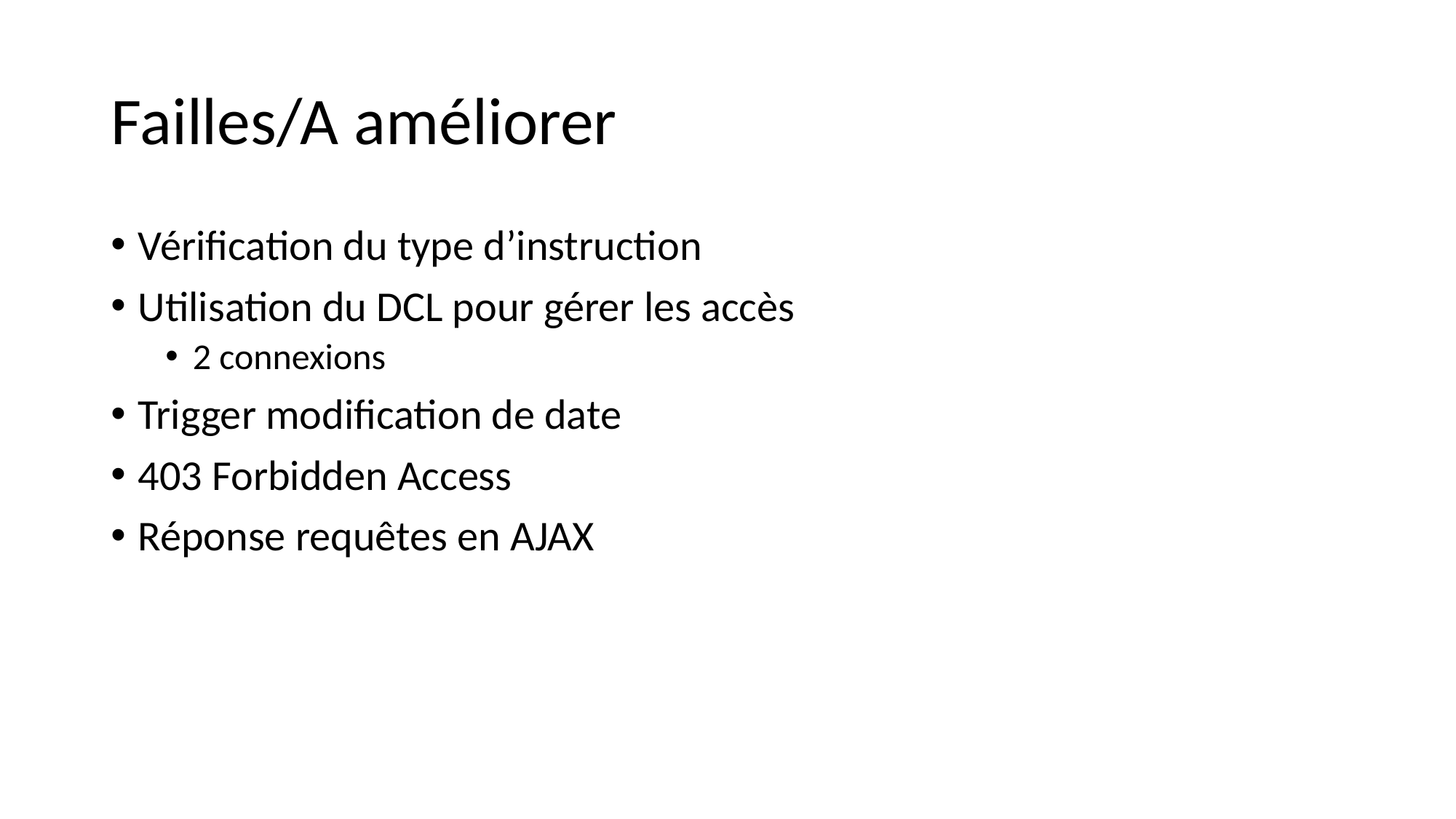

# Failles/A améliorer
Vérification du type d’instruction
Utilisation du DCL pour gérer les accès
2 connexions
Trigger modification de date
403 Forbidden Access
Réponse requêtes en AJAX